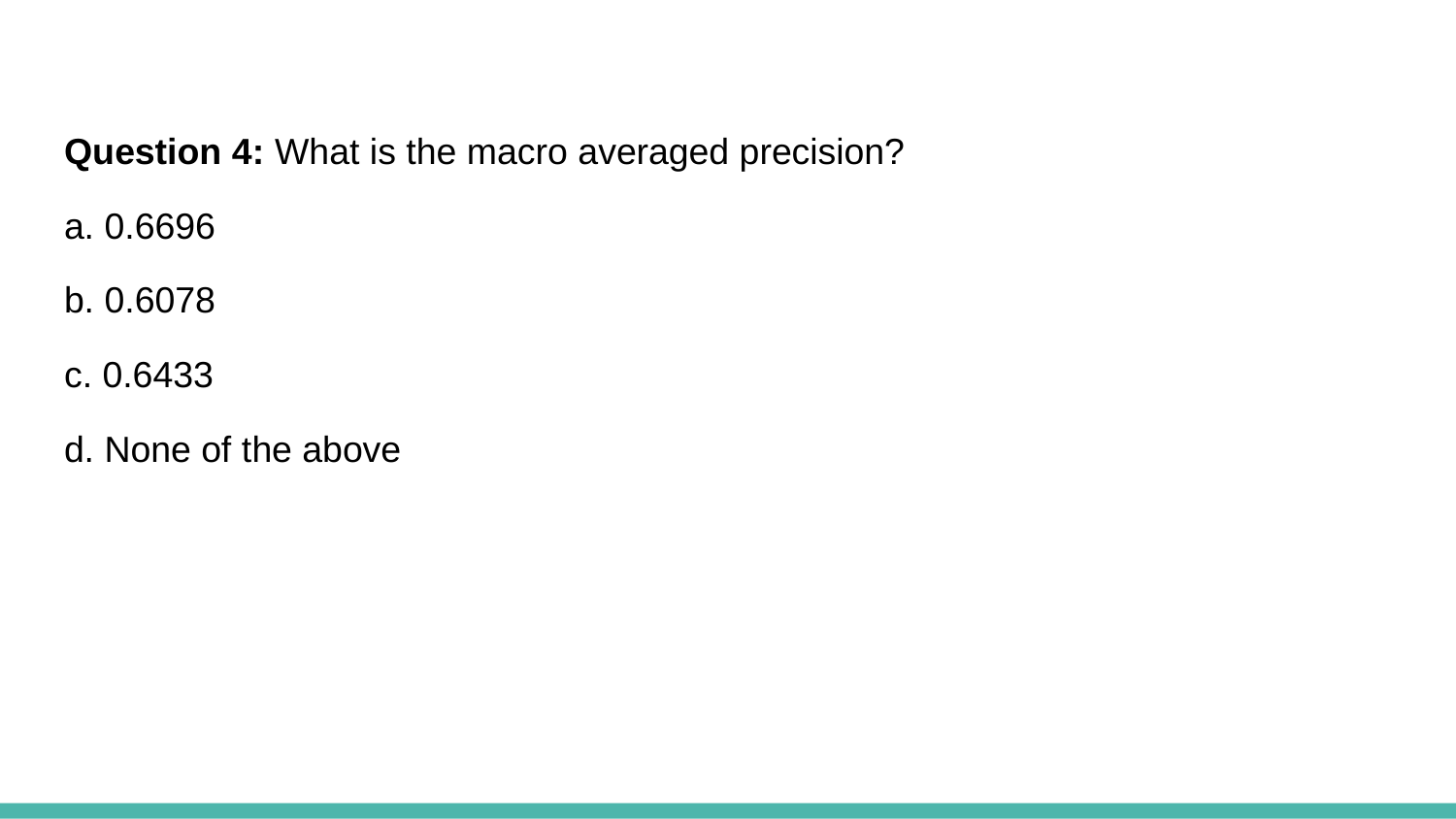

Question 4: What is the macro averaged precision?
a. 0.6696
b. 0.6078
c. 0.6433
d. None of the above